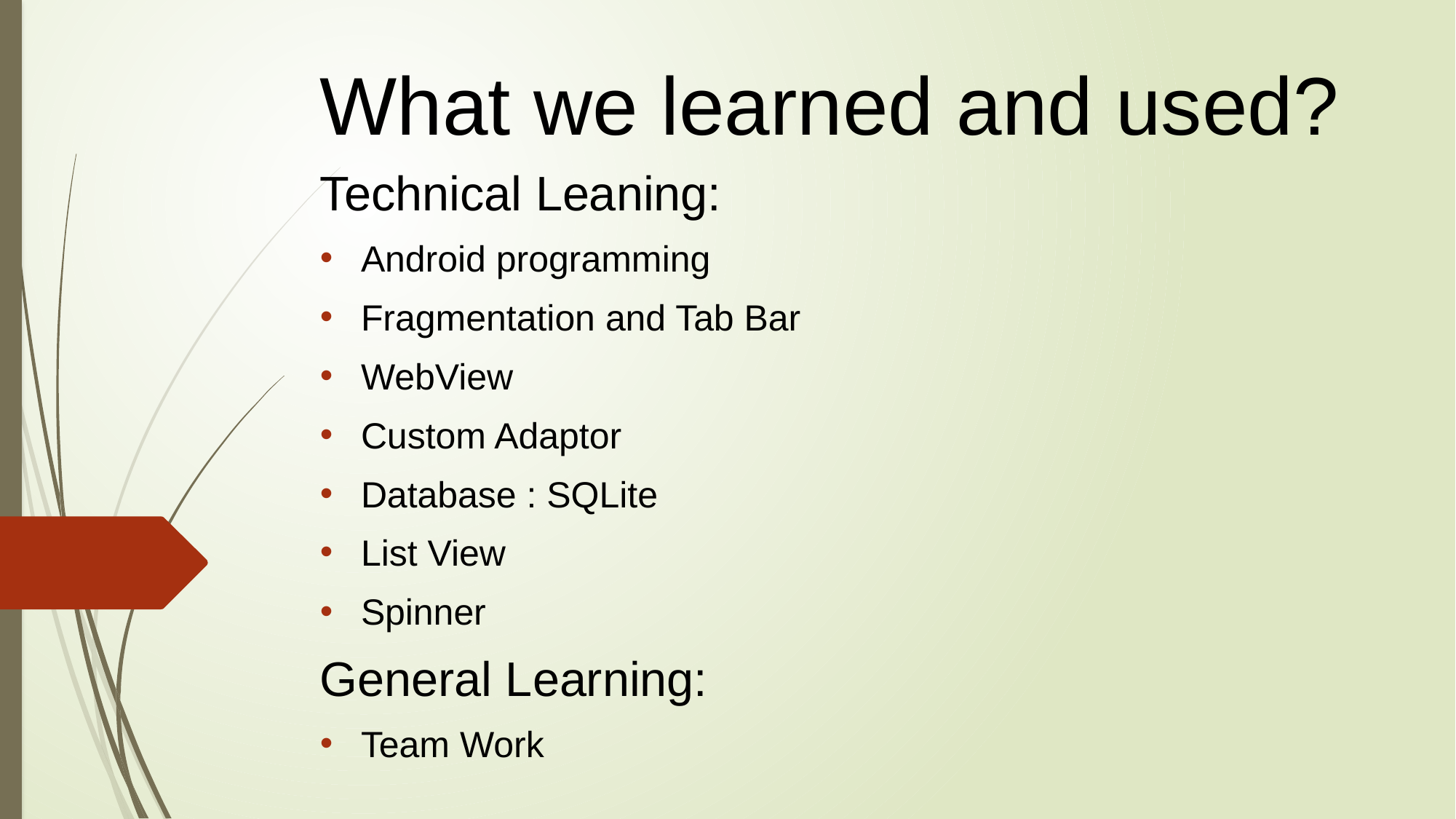

# What we learned and used?
Technical Leaning:
Android programming
Fragmentation and Tab Bar
WebView
Custom Adaptor
Database : SQLite
List View
Spinner
General Learning:
Team Work